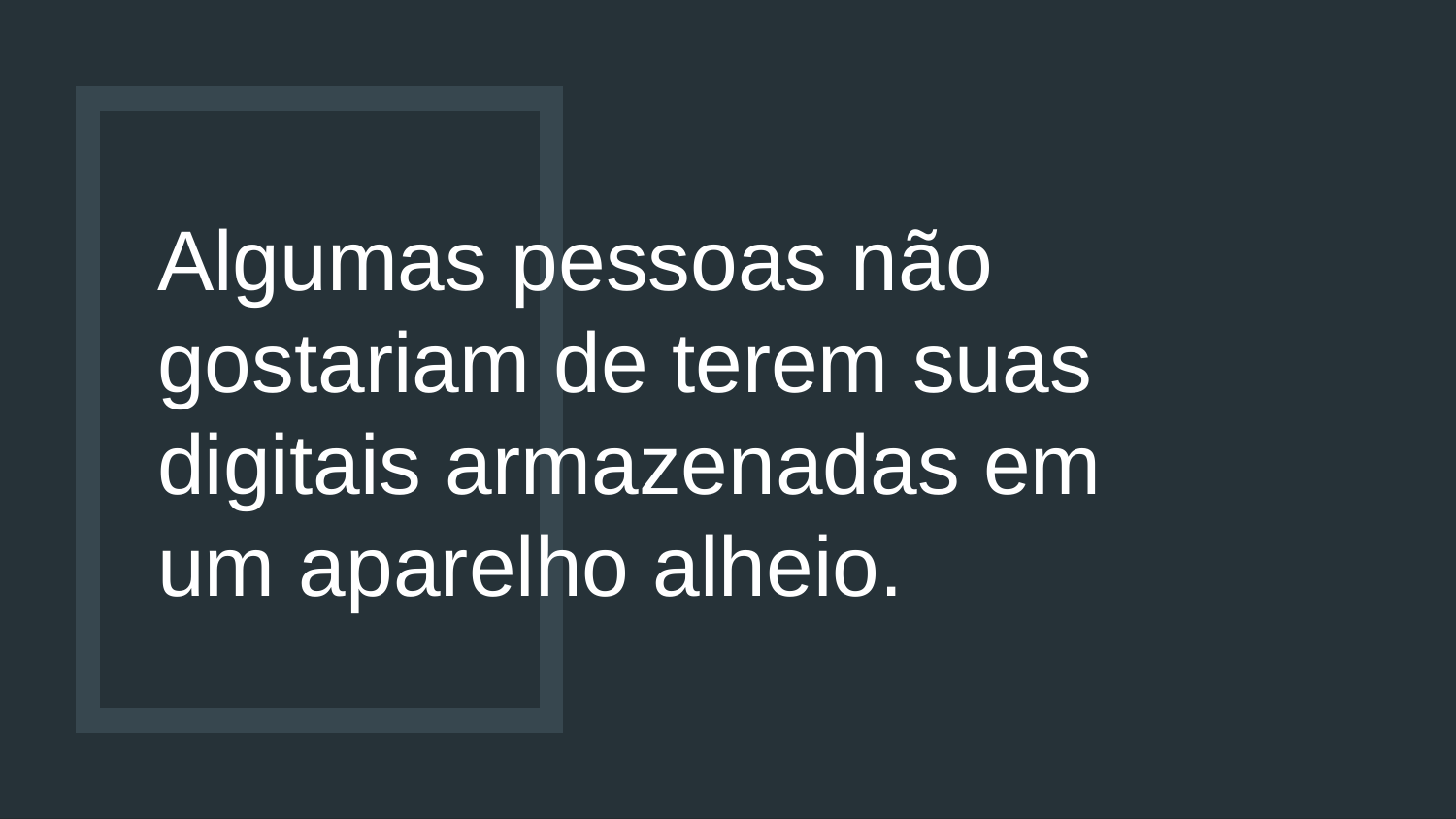

# Algumas pessoas não gostariam de terem suas digitais armazenadas em um aparelho alheio.